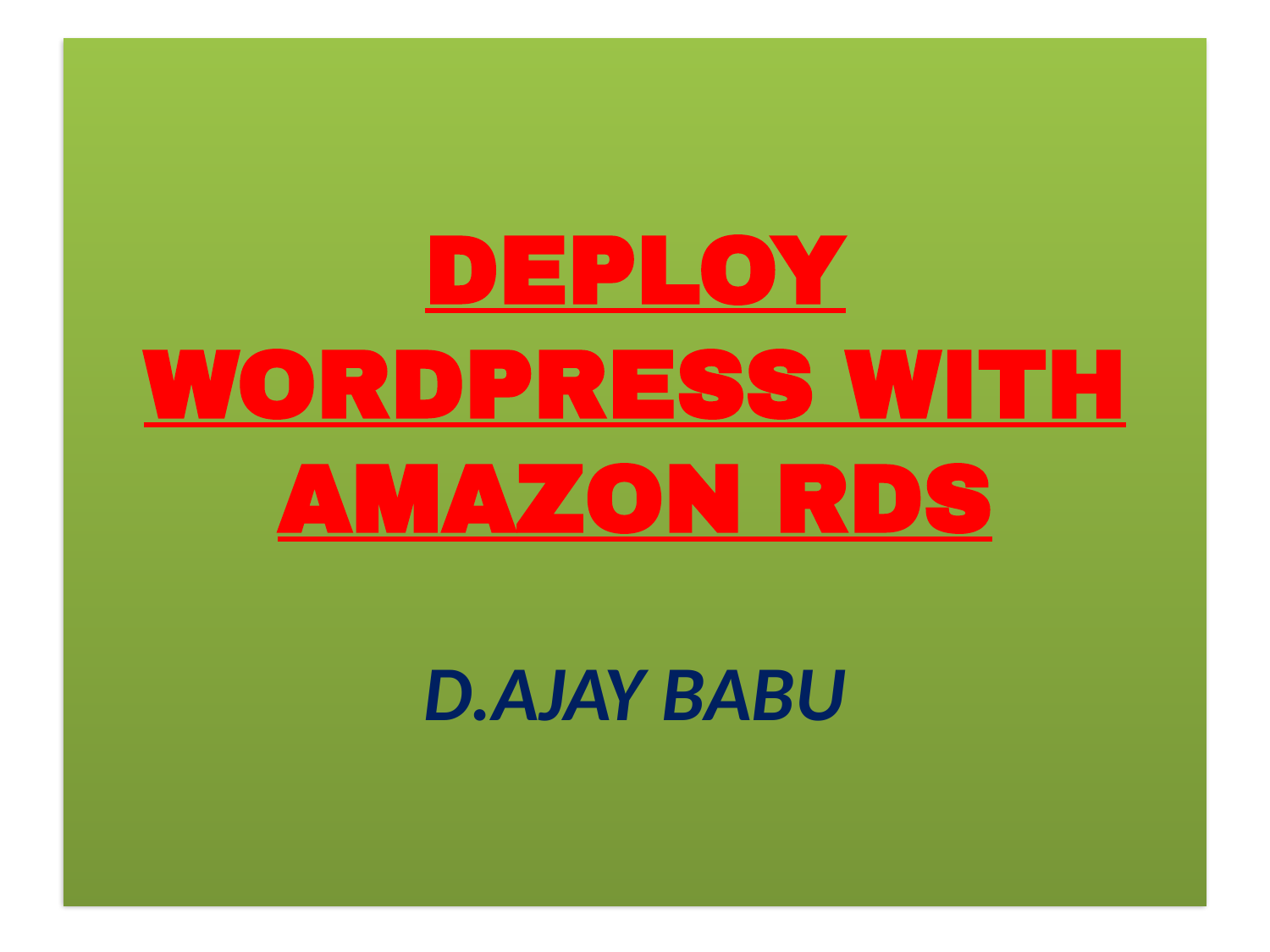

# DEPLOY WORDPRESS WITH AMAZON RDS D.AJAY BABU